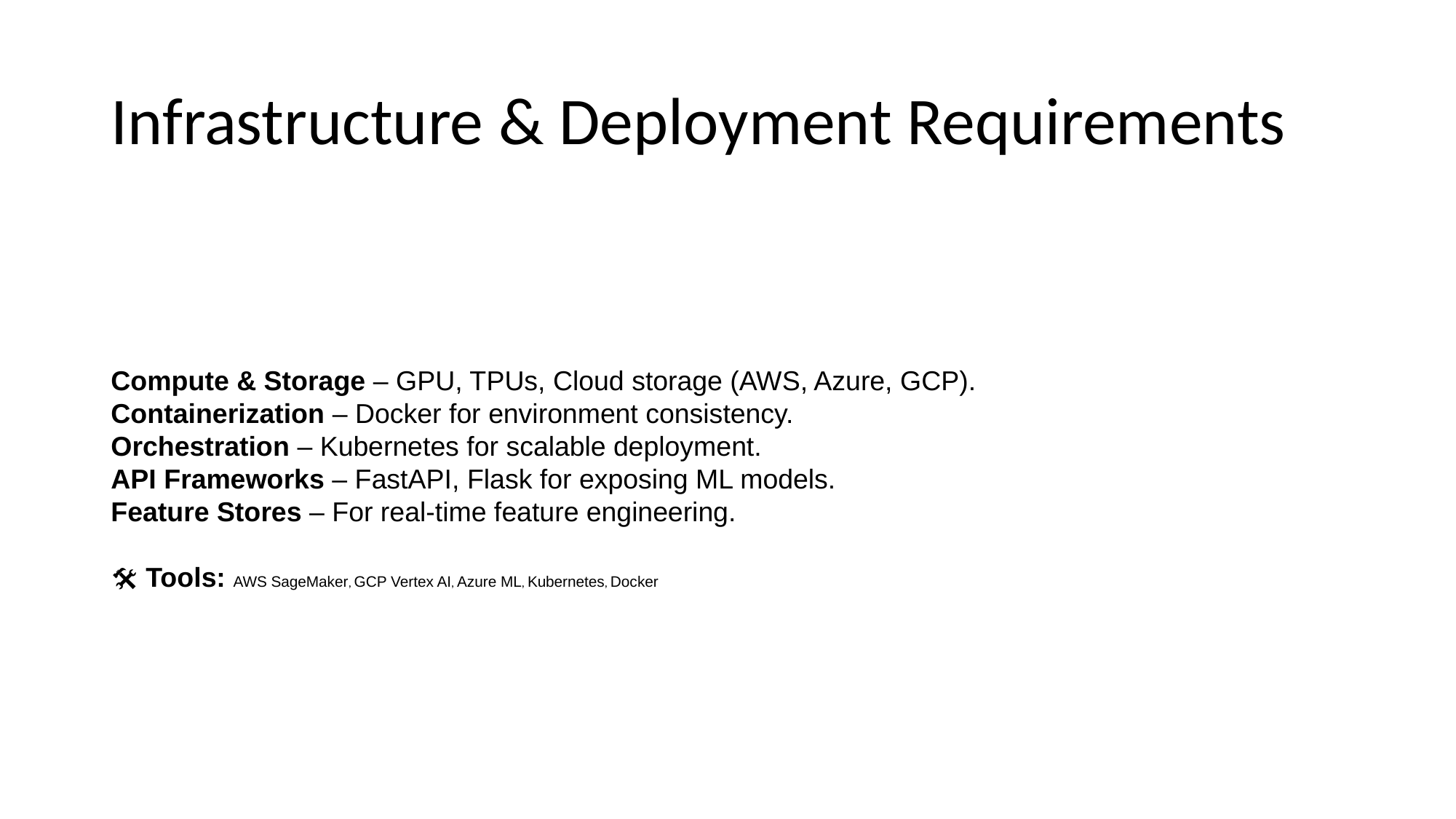

# Infrastructure & Deployment Requirements
Compute & Storage – GPU, TPUs, Cloud storage (AWS, Azure, GCP).
Containerization – Docker for environment consistency.
Orchestration – Kubernetes for scalable deployment.
API Frameworks – FastAPI, Flask for exposing ML models.
Feature Stores – For real-time feature engineering.

🛠 Tools: AWS SageMaker, GCP Vertex AI, Azure ML, Kubernetes, Docker